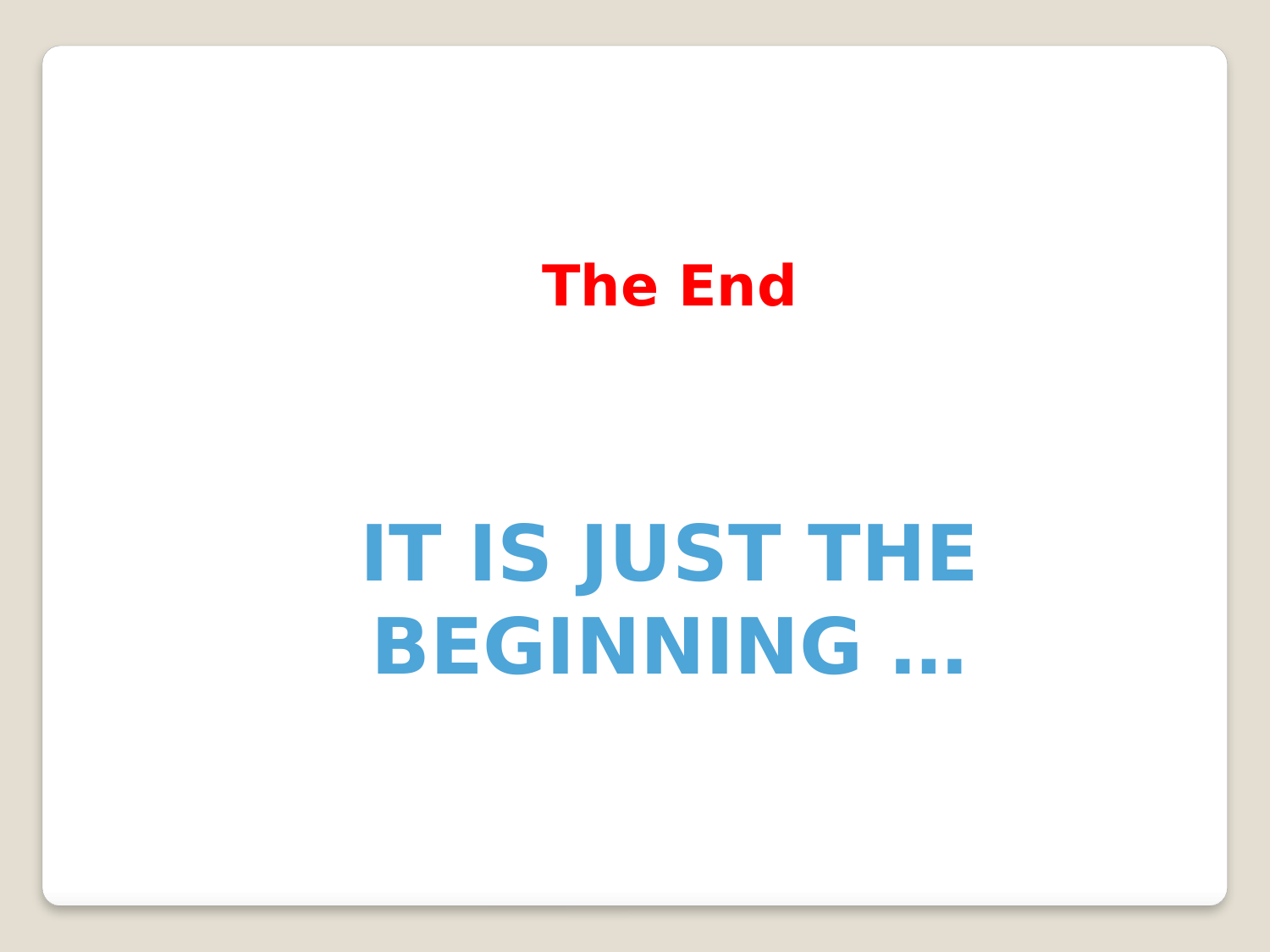

The End

IT IS JUST THE BEGINNING …